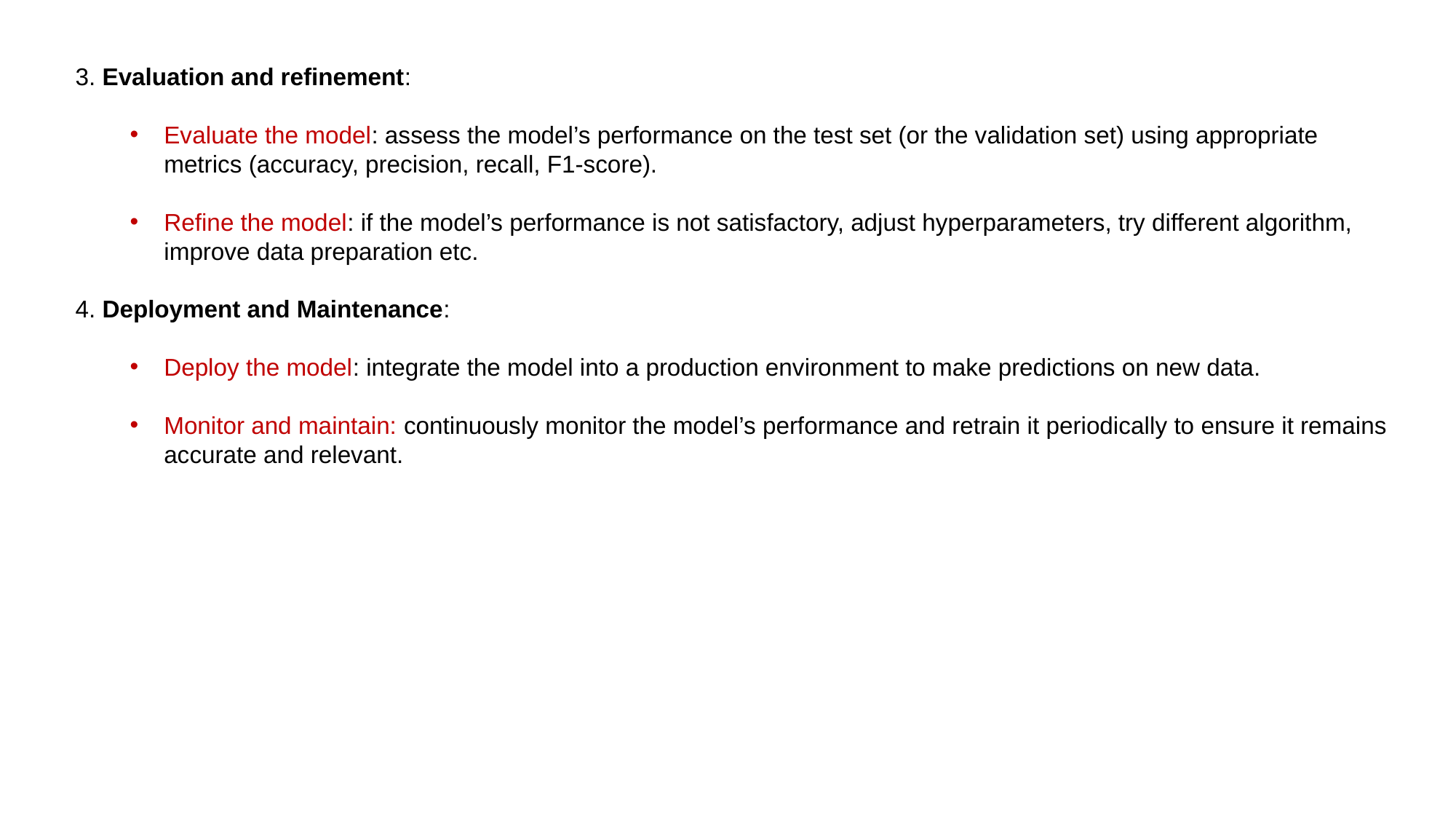

3. Evaluation and refinement:

Evaluate the model: assess the model’s performance on the test set (or the validation set) using appropriate metrics (accuracy, precision, recall, F1-score).

Refine the model: if the model’s performance is not satisfactory, adjust hyperparameters, try different algorithm, improve data preparation etc.

4. Deployment and Maintenance:

Deploy the model: integrate the model into a production environment to make predictions on new data.

Monitor and maintain: continuously monitor the model’s performance and retrain it periodically to ensure it remains accurate and relevant.